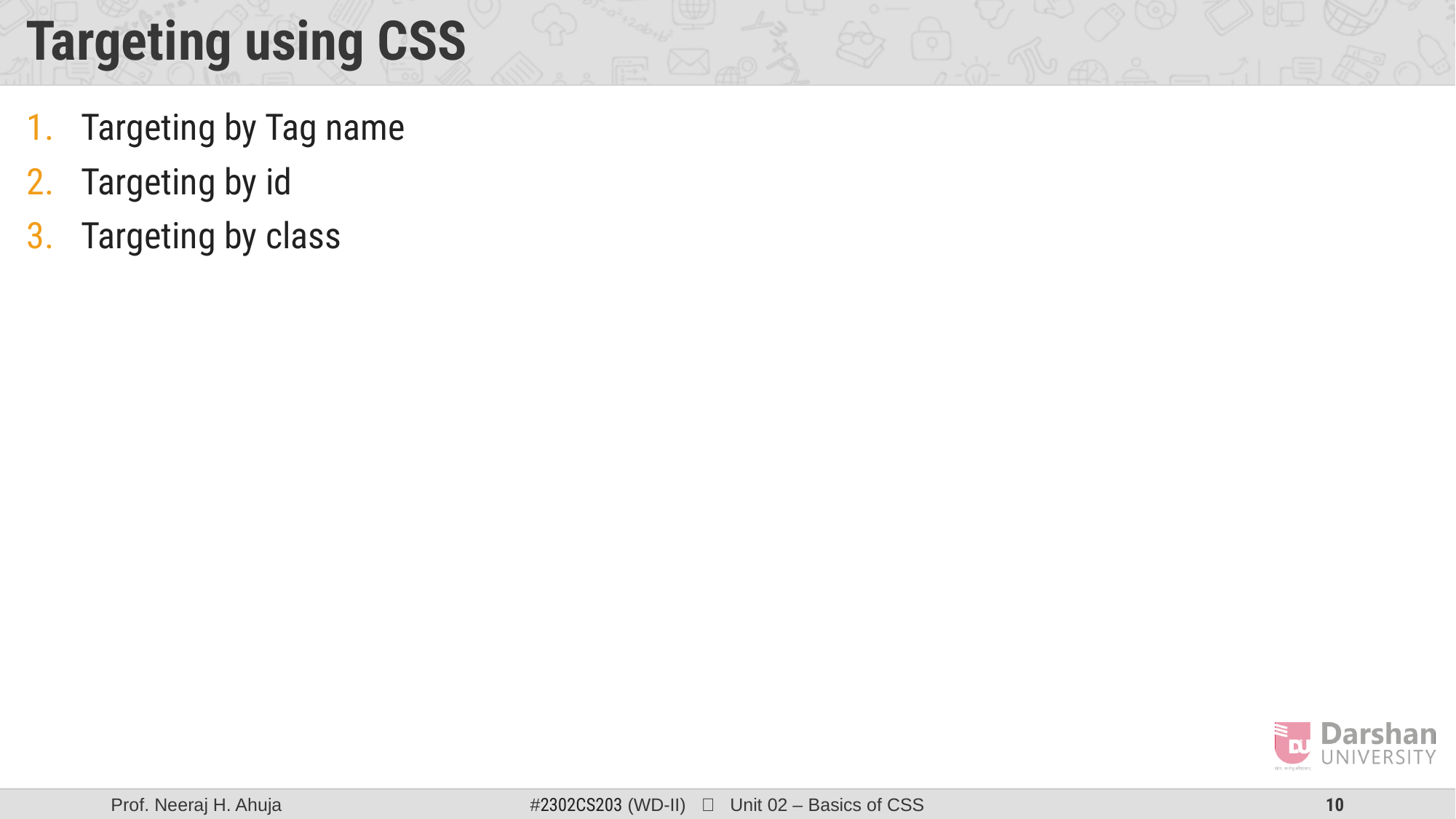

# Targeting using CSS
Targeting by Tag name
Targeting by id
Targeting by class